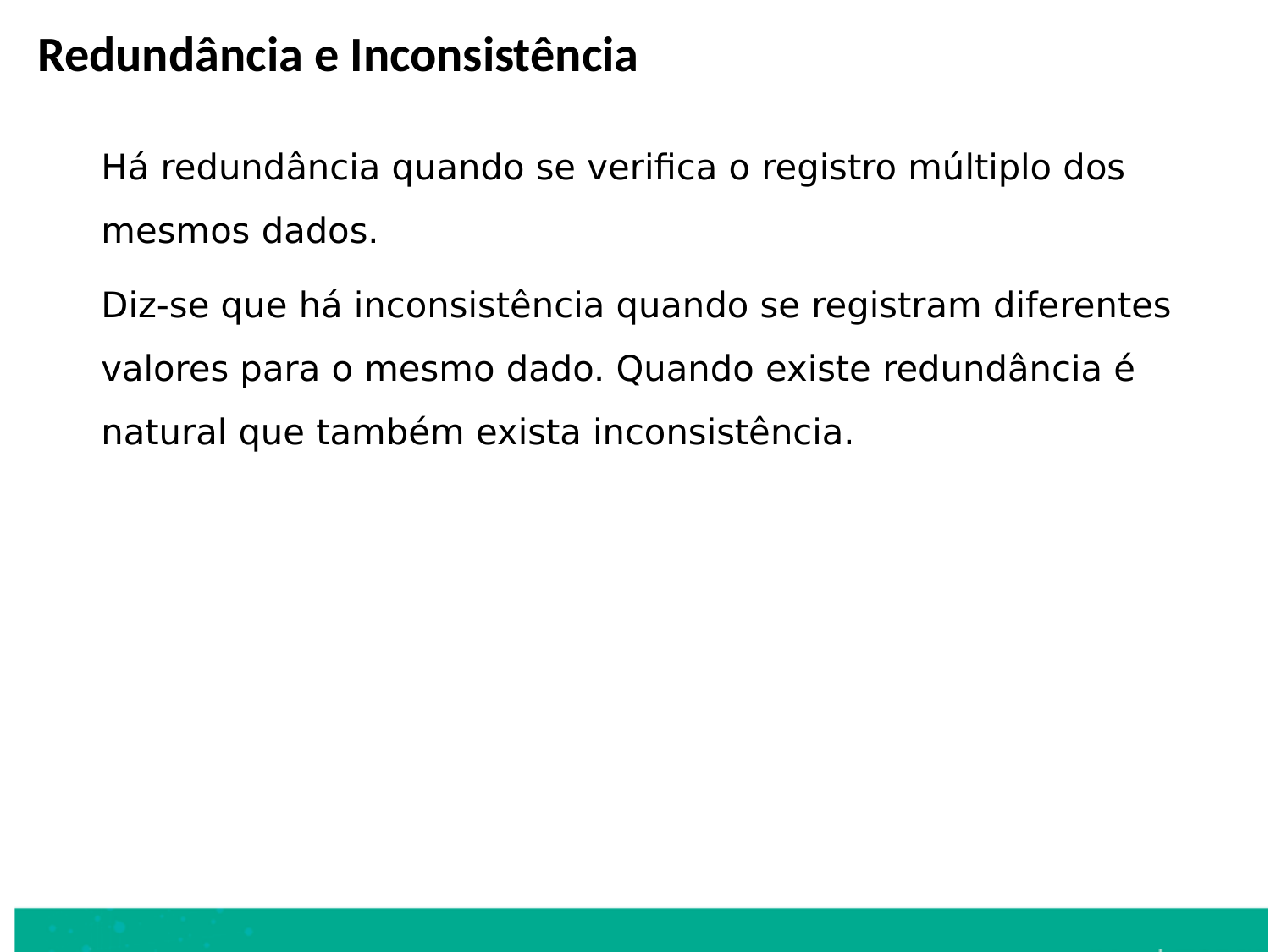

Redundância e Inconsistência
	Há redundância quando se verifica o registro múltiplo dos mesmos dados.
	Diz-se que há inconsistência quando se registram diferentes valores para o mesmo dado. Quando existe redundância é natural que também exista inconsistência.